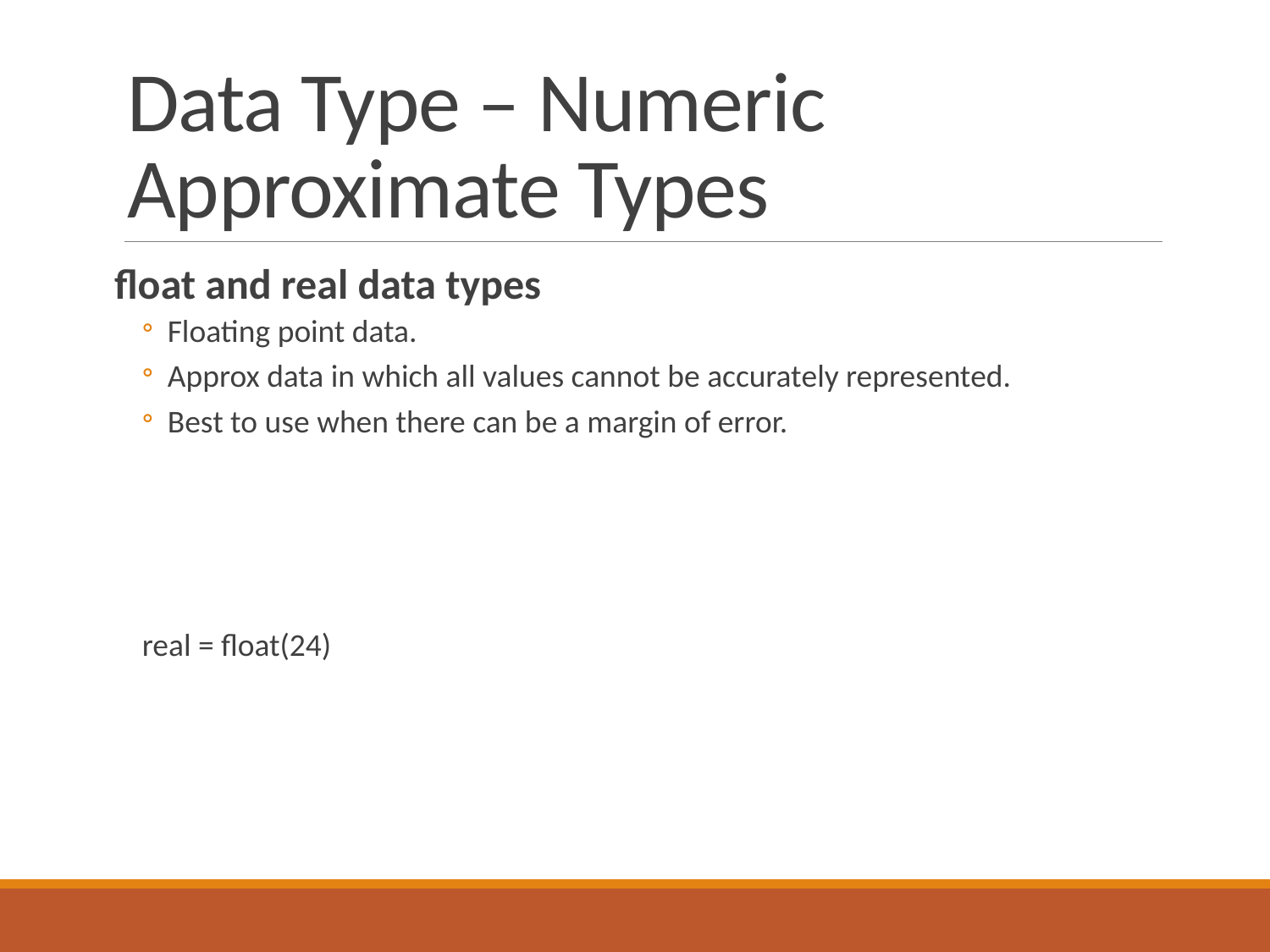

# Data Type – Numeric Approximate Types
float and real data types
Floating point data.
Approx data in which all values cannot be accurately represented.
Best to use when there can be a margin of error.

real = float(24)